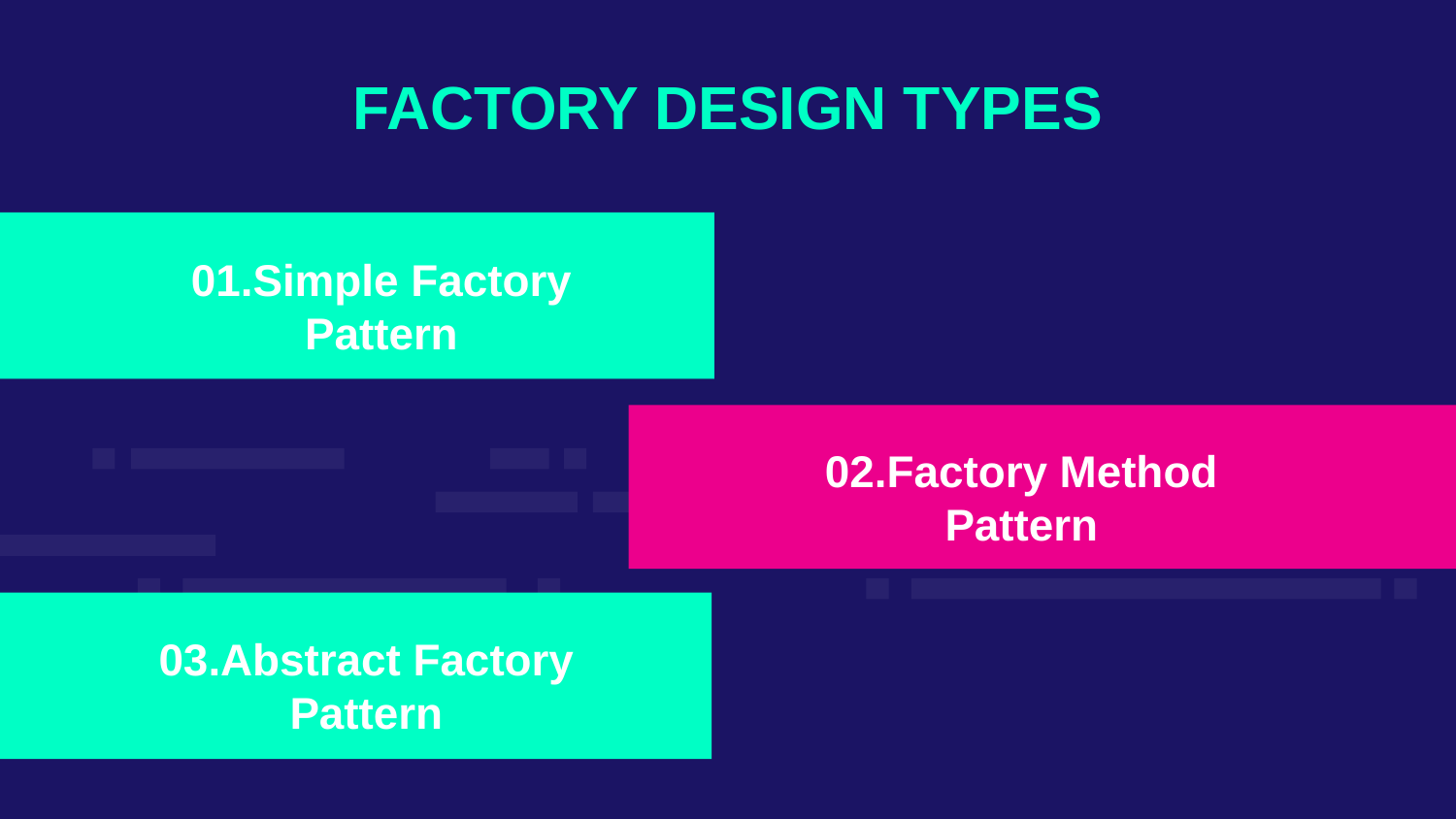

FACTORY DESIGN TYPES

01.Simple Factory Pattern

02.Factory Method Pattern

03.Abstract Factory Pattern